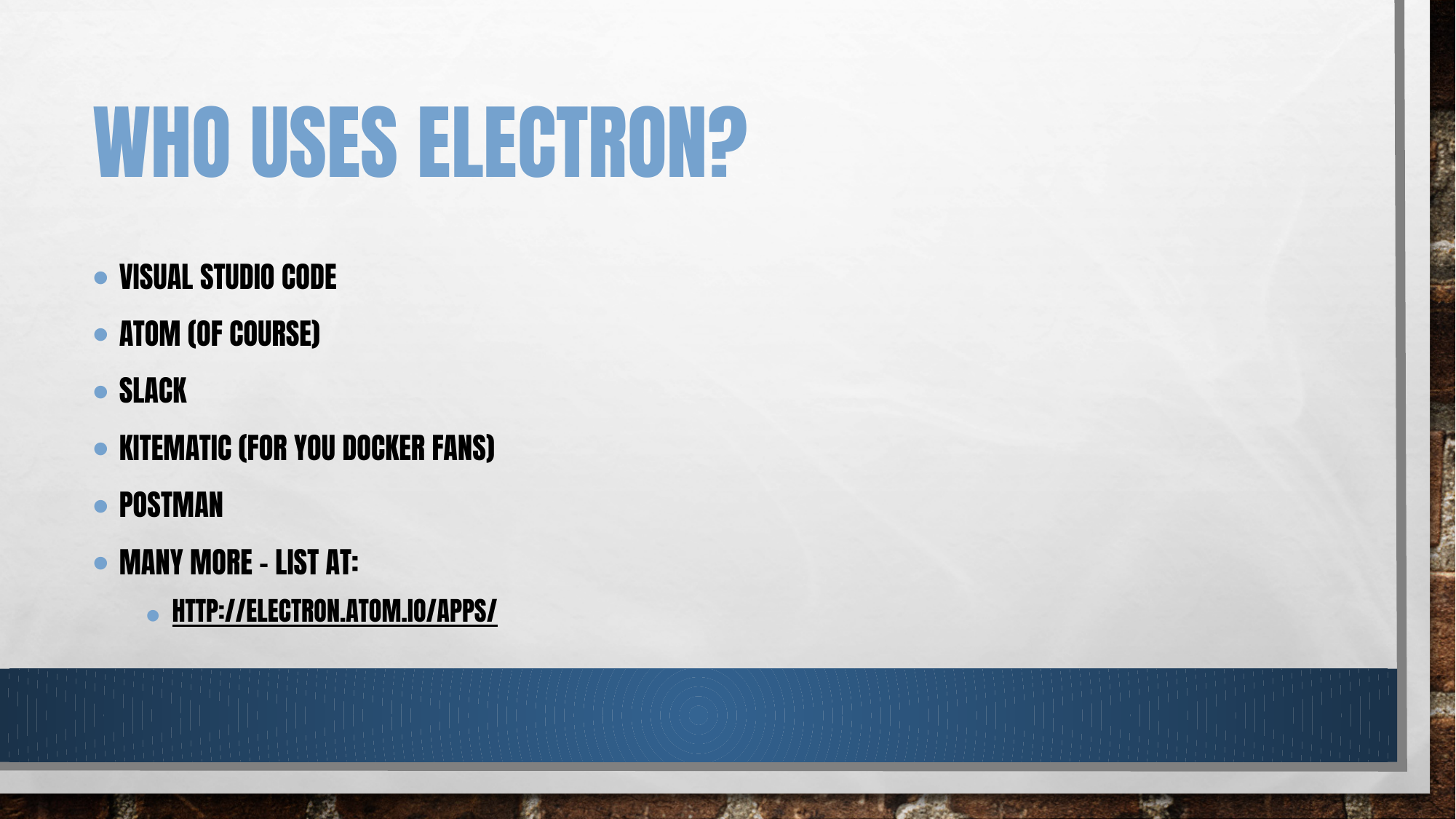

# WHO Uses Electron?
Visual Studio Code
ATOM (of course)
Slack
Kitematic (for you Docker Fans)
Postman
Many More – List AT:
http://electron.atom.io/apps/